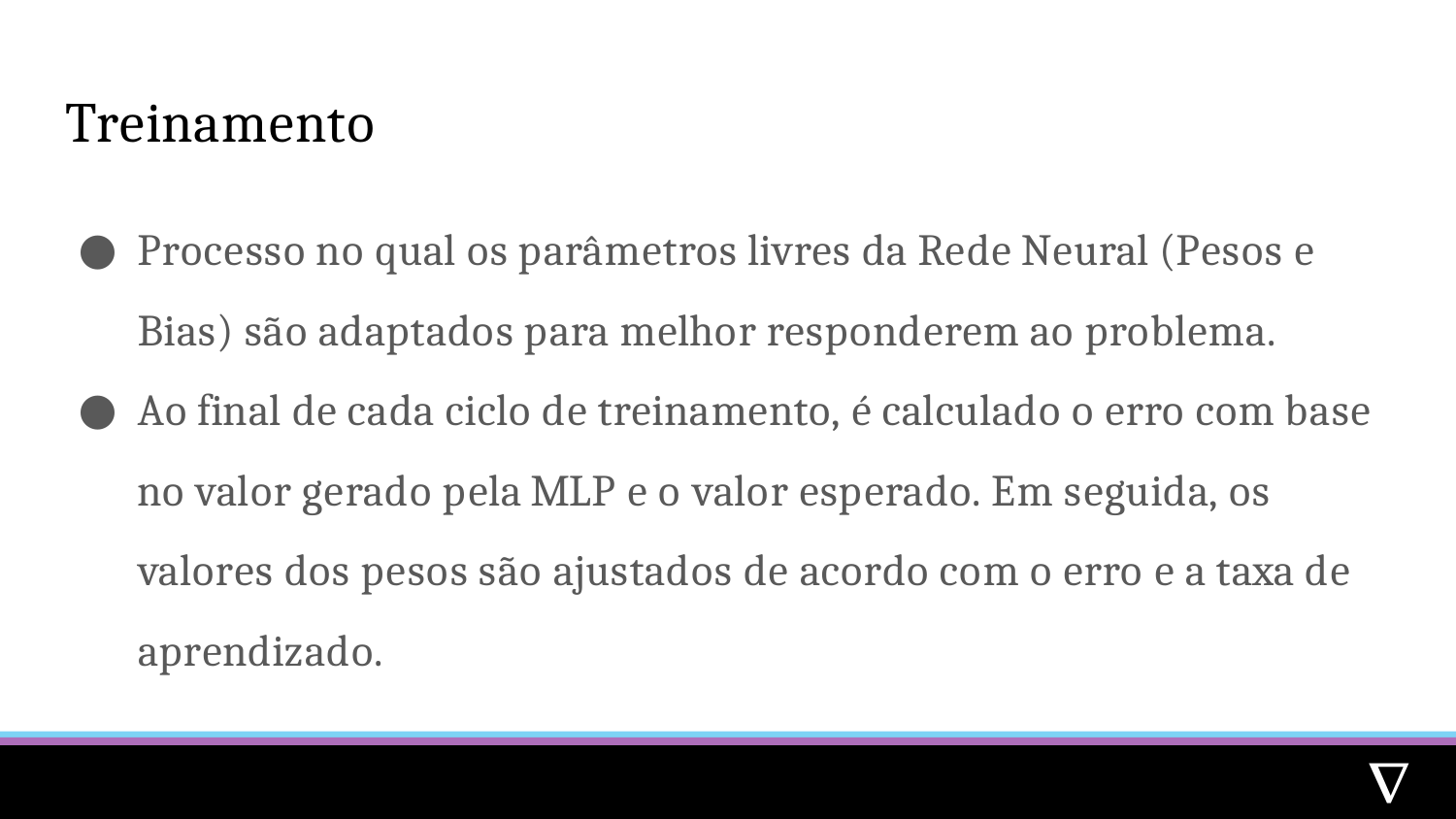

# Treinamento
Processo no qual os parâmetros livres da Rede Neural (Pesos e Bias) são adaptados para melhor responderem ao problema.
Ao final de cada ciclo de treinamento, é calculado o erro com base no valor gerado pela MLP e o valor esperado. Em seguida, os valores dos pesos são ajustados de acordo com o erro e a taxa de aprendizado.